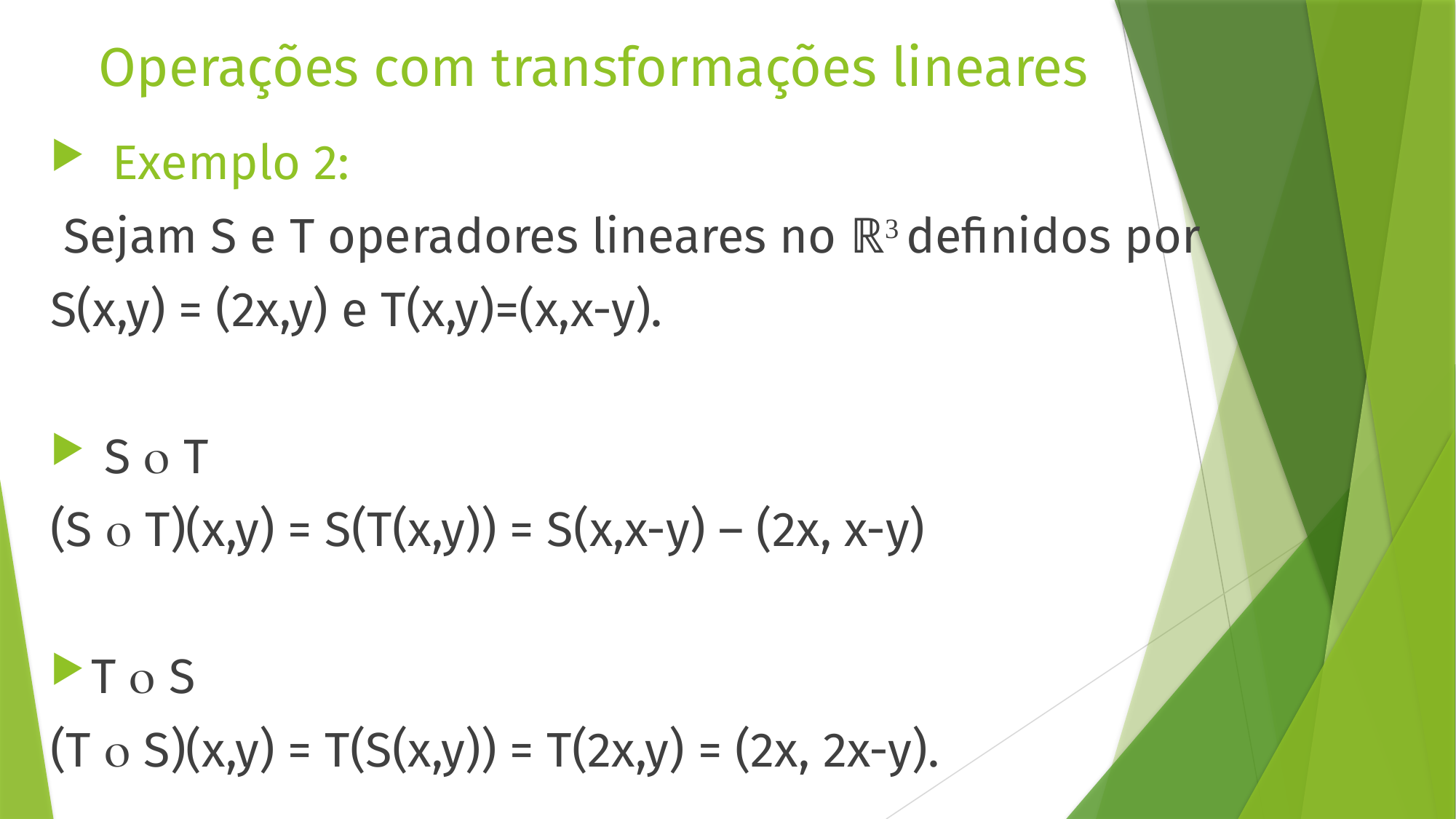

# Operações com transformações lineares
  Exemplo 2:
 Sejam S e T operadores lineares no ℝ3 definidos por
S(x,y) = (2x,y) e T(x,y)=(x,x-y).

 S ο T
(S ο T)(x,y) = S(T(x,y)) = S(x,x-y) – (2x, x-y)

T ο S
(T ο S)(x,y) = T(S(x,y)) = T(2x,y) = (2x, 2x-y).